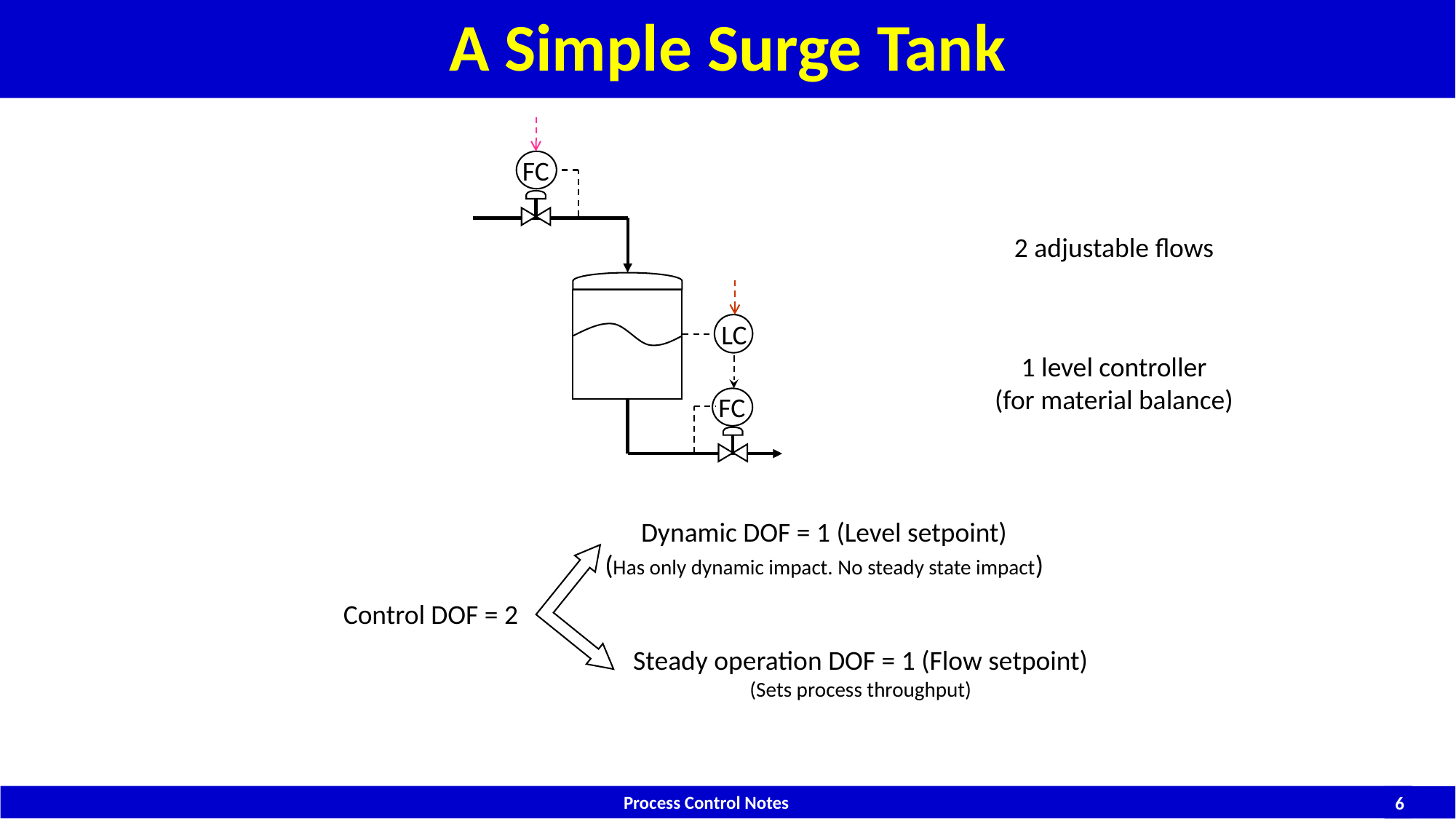

# A Simple Surge Tank
FC

FC

2 adjustable flows
1 level controller
(for material balance)

LC

Dynamic DOF = 1 (Level setpoint)
(Has only dynamic impact. No steady state impact)

Control DOF = 2
Steady operation DOF = 1 (Flow setpoint)
(Sets process throughput)